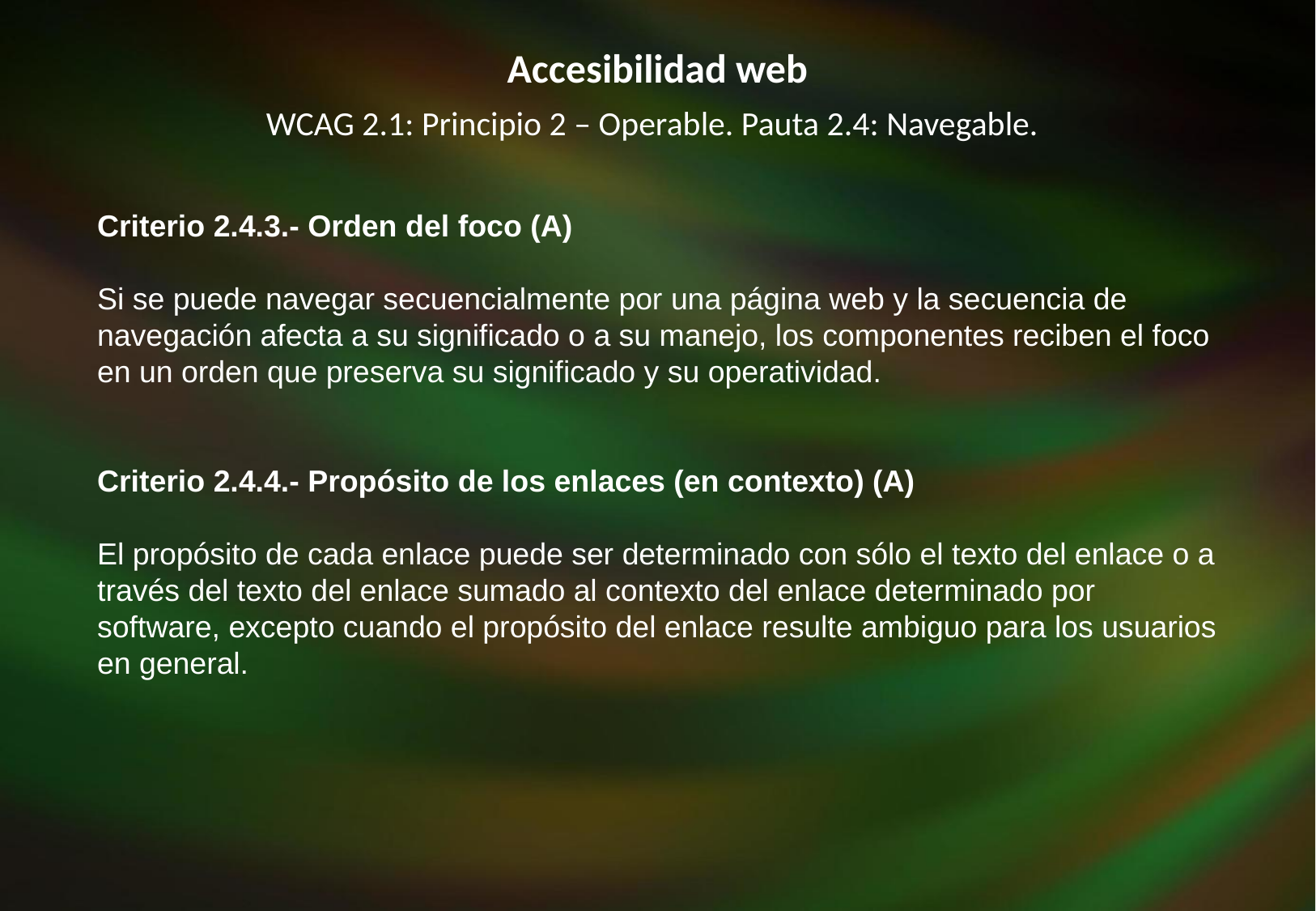

Accesibilidad web
WCAG 2.1: Principio 2 – Operable. Pauta 2.4: Navegable.
Criterio 2.4.3.- Orden del foco (A)

Si se puede navegar secuencialmente por una página web y la secuencia de navegación afecta a su significado o a su manejo, los componentes reciben el foco en un orden que preserva su significado y su operatividad.

Criterio 2.4.4.- Propósito de los enlaces (en contexto) (A)

El propósito de cada enlace puede ser determinado con sólo el texto del enlace o a través del texto del enlace sumado al contexto del enlace determinado por software, excepto cuando el propósito del enlace resulte ambiguo para los usuarios en general.